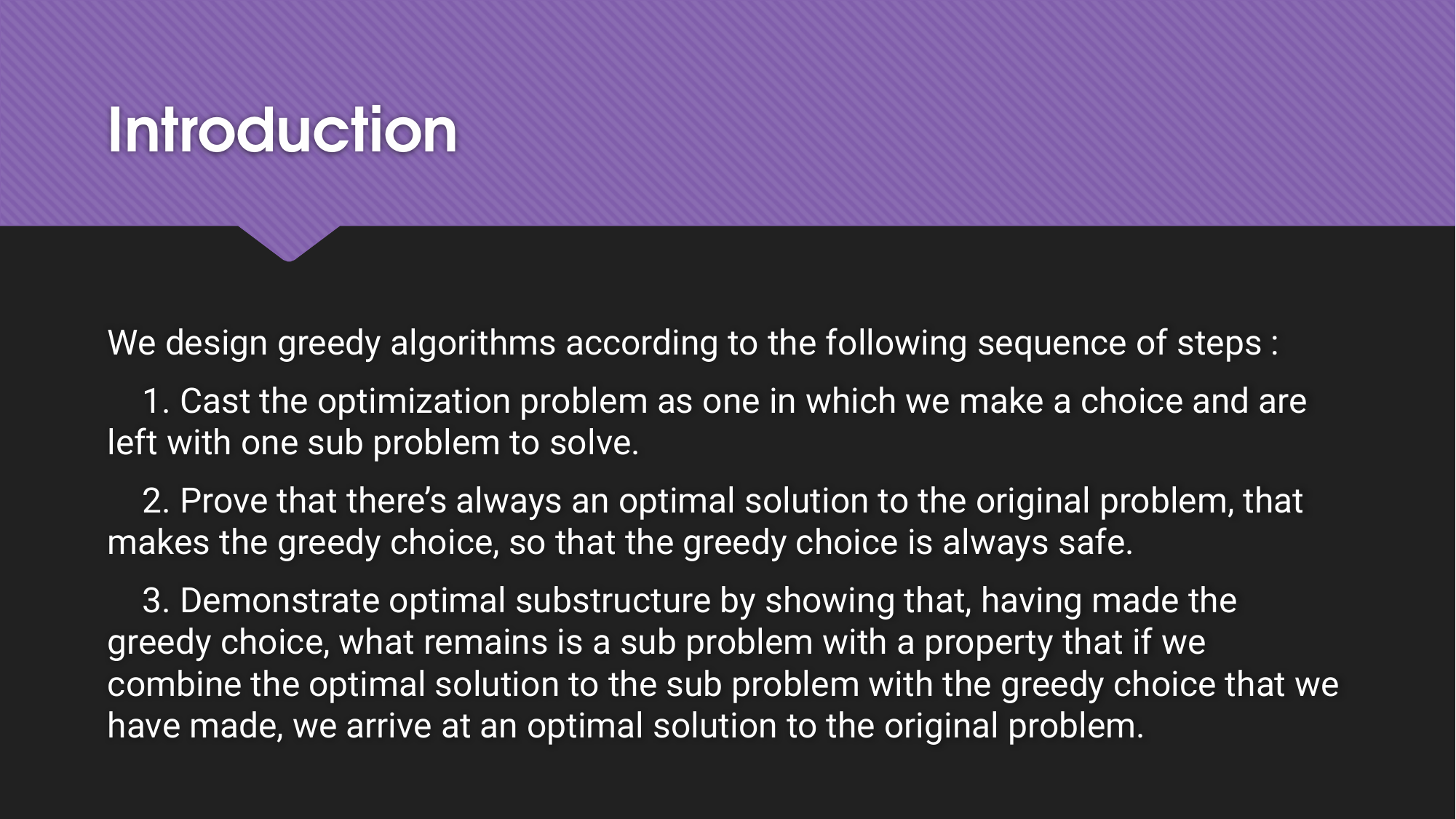

# Introduction
We design greedy algorithms according to the following sequence of steps :
    1. Cast the optimization problem as one in which we make a choice and are left with one sub problem to solve.
    2. Prove that there’s always an optimal solution to the original problem, that makes the greedy choice, so that the greedy choice is always safe.
    3. Demonstrate optimal substructure by showing that, having made the greedy choice, what remains is a sub problem with a property that if we combine the optimal solution to the sub problem with the greedy choice that we have made, we arrive at an optimal solution to the original problem.